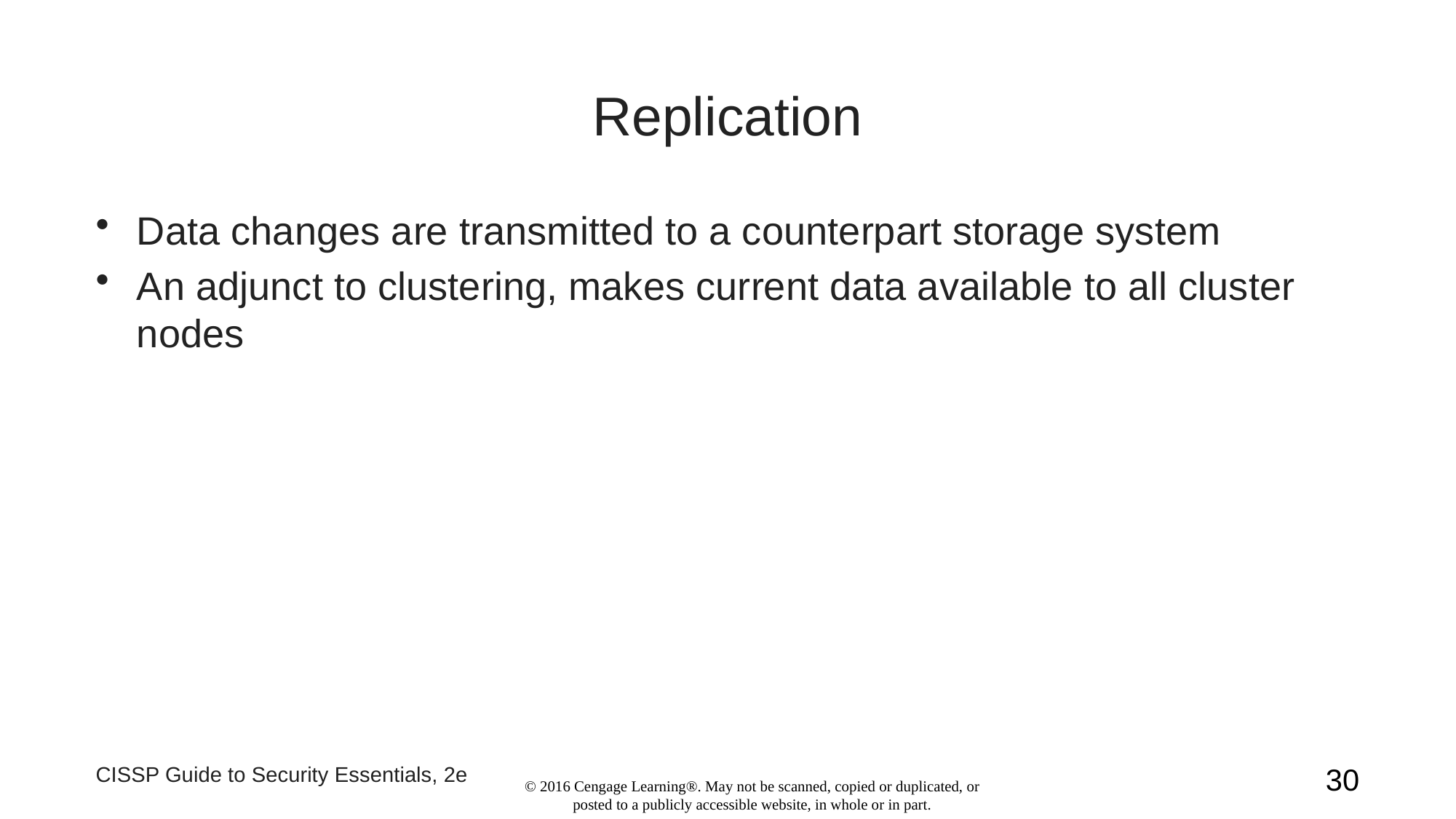

# Replication
Data changes are transmitted to a counterpart storage system
An adjunct to clustering, makes current data available to all cluster nodes
CISSP Guide to Security Essentials, 2e
30
© 2016 Cengage Learning®. May not be scanned, copied or duplicated, or posted to a publicly accessible website, in whole or in part.